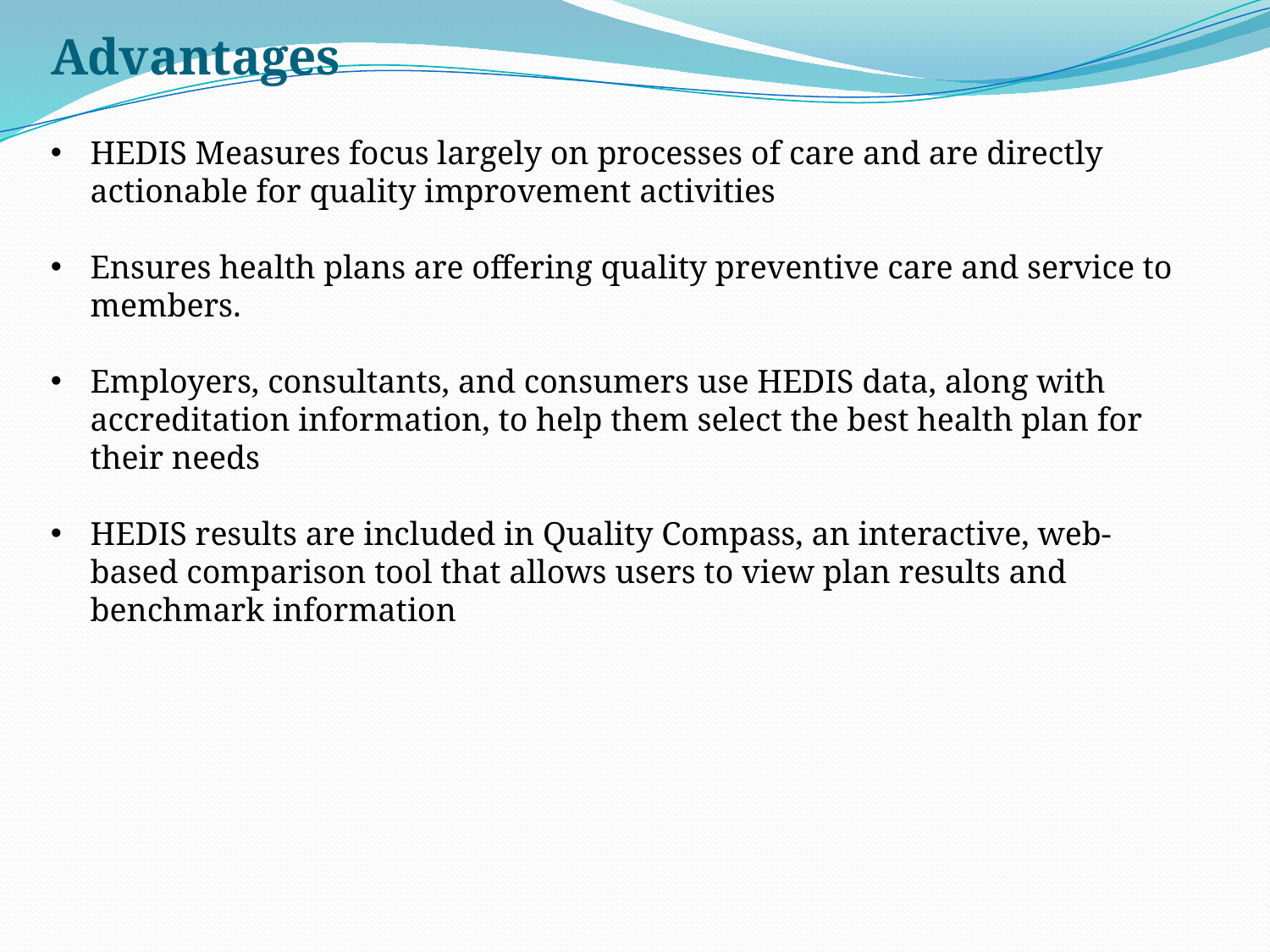

Advantages
HEDIS Measures focus largely on processes of care and are directly actionable for quality improvement activities

Ensures health plans are offering quality preventive care and service to members.

Employers, consultants, and consumers use HEDIS data, along with accreditation information, to help them select the best health plan for their needs

HEDIS results are included in Quality Compass, an interactive, web-based comparison tool that allows users to view plan results and benchmark information